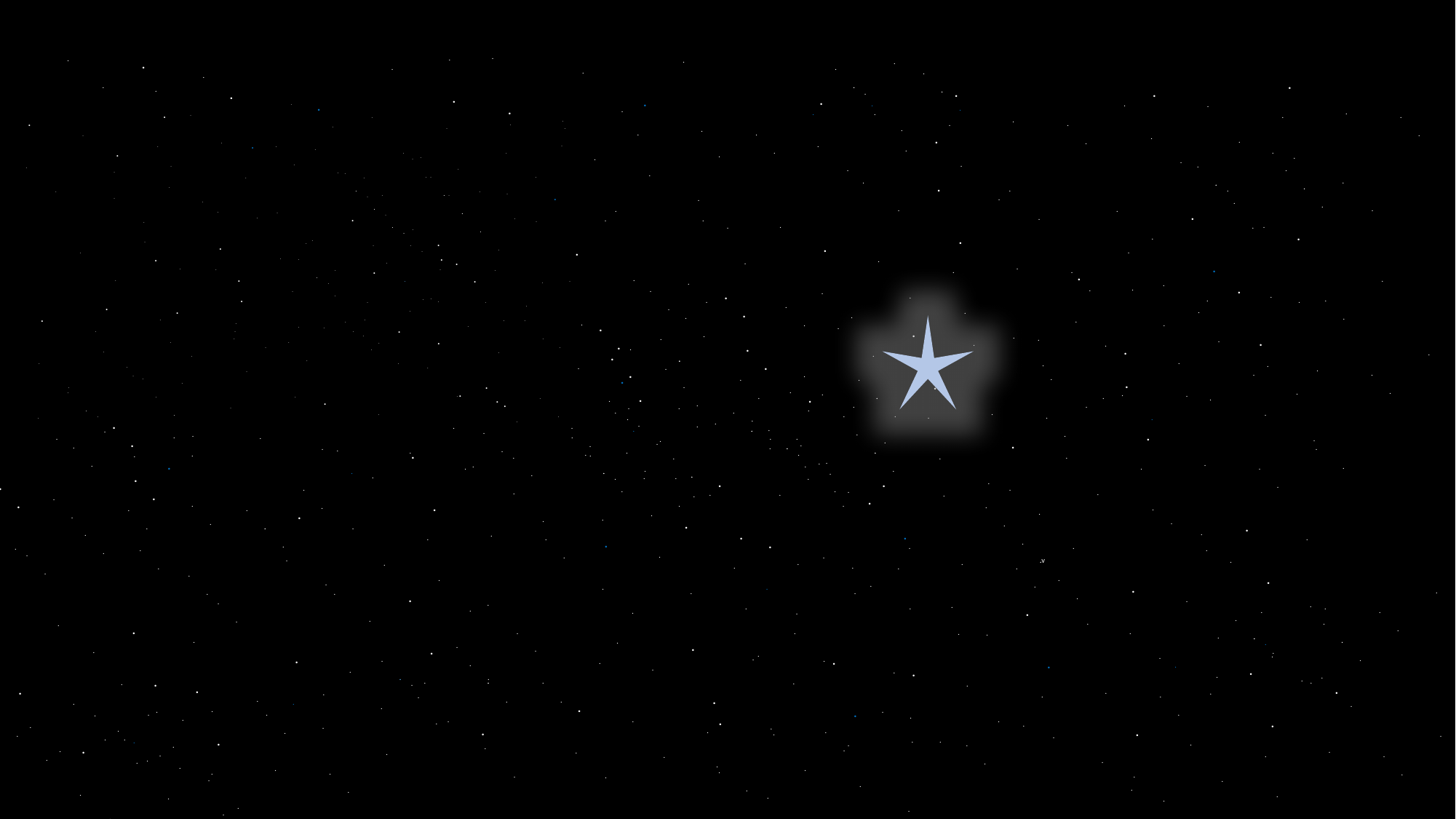

.
.
.
.
.
.
.
.
.
.
.
.
.
.
.
.
.
.
.
.
.
.
.
.
.
.
.
.
.
.
.
.
.
.
.
.
.
.
.
.
.
.
.
.
.
.
.
.
.
.
.
.
.
.
.
.
.
.
.
.
.
.
.
.
.
.
.
.
.
.
.
.
.
.
.
.
.
.
.
.
.
.
.
.
.
.
.
.
.
.
.
.
.
.
.
.
.
.
.
.
.
.
.
.
.
.
.
.
.
.
.
.
.
.
.
.
.
.
.
.
.
.
.
.
.
.
.
.
.
.
.
.
.
.
.
.
.
.
.
.
.
.
.
.
.
.
.
.
.
.
.
.
.
.
.
.
.
.
.
.
.
.
.
.
.
.
.
.
.
.
.
.
.
.
.
.
.
.
.
.
.
.
.
.
.
.
.
.
.
.
.
.
.
.
.
.
.
.
.
.
.
.
.
.
.
.
.
.
.
.
.
.
.
.
.
.
.
.
.
.
.
.
.
.
.
.
.
.
.
.
.
.
.
.
.
.
.
.
.
.
.
.
.
.
.
.
.
.
.
.
.
.
.
.
.
.

.
.
.
.
.
.
.
.
.
.
.
.
.
.
.
.
.
.
.
.
.
.
.
.
.
.
.
.
.
.
.
.
.
.
.
.
.
.
.
.
.
.
.
.
.
.
.
.
.
.
.
.
.
.
.
.
.
.
.
.
.
.
.
.
.
.
.
.
.
.
.
.
.
.
.
.
.
.
.
.
.
.
.
.
.
.
.
.
.
.
.
.
.
.
.
.
.
.
.
.
.
.
.
.
.
.
.
.
.
.
.
.
.
.
.
.
.
.
.
.
.
.
.
.
.
.
.
.
.
.
.
.
.
.
.
.
.
.
.
.
.
.
.
.
.
.
.
.
.
.
.
.
.
.
.
.
.
.
.
.
.
.
.
.
.
.
.
.
.
.
.
.
.
.
.
.
.
.
.
.
.
.
.
.
.
.
.
.
.
.
.
.
.
.
.
.
.
.
.
.
.
.
.
.
.
.
.
.
.
.
.
.
.
.
.
.
.
.
.
.
.
.
.
.
.
.
.
.
.
.
.
.
.
.
.
.
.
.
.
.
.
.
.
.
.
.
.
.
.
.
.
.
.
.
.
.
.
.
.
.
.
.
.
.
.
.v
.
.
.
.
.
.
.
.
.
.
.
.
.
.
.
.
.
.
.
.
.
.
.
.
.
.
.
.
.
.
.
.
.
.
.
.
.
.
.
.
.
.
.
.
.
.
.
.
.
.
.
.
.
.
.
.
.
.
.
.
.
.
.
.
.
.
.
.
.
.
.
.
.
.
.
.
.
.
.
.
.
.
.
.
.
.
.
.
.
.
.
.
.
.
.
.
.
.
.
.
.
.
.
.
.
.
.
.
.
.
.
.
.
.
.
.
.
.
.
.
.
.
.
.
.
.
.
.
.
.
.
.
.
.
.
.
.
.
.
.
.
.
.
.
.
.
.
.
.
.
.
.
.
.
.
.
.
.
.
.
.
.
.
.
.
.
.
.
.
.
.
.
.
.
.
.
.
.
.
.
.
.
.
.
.
.
.
.
.
.
.
.
.
.
.
.
.
.
.
.
.
.
.
.
.
.